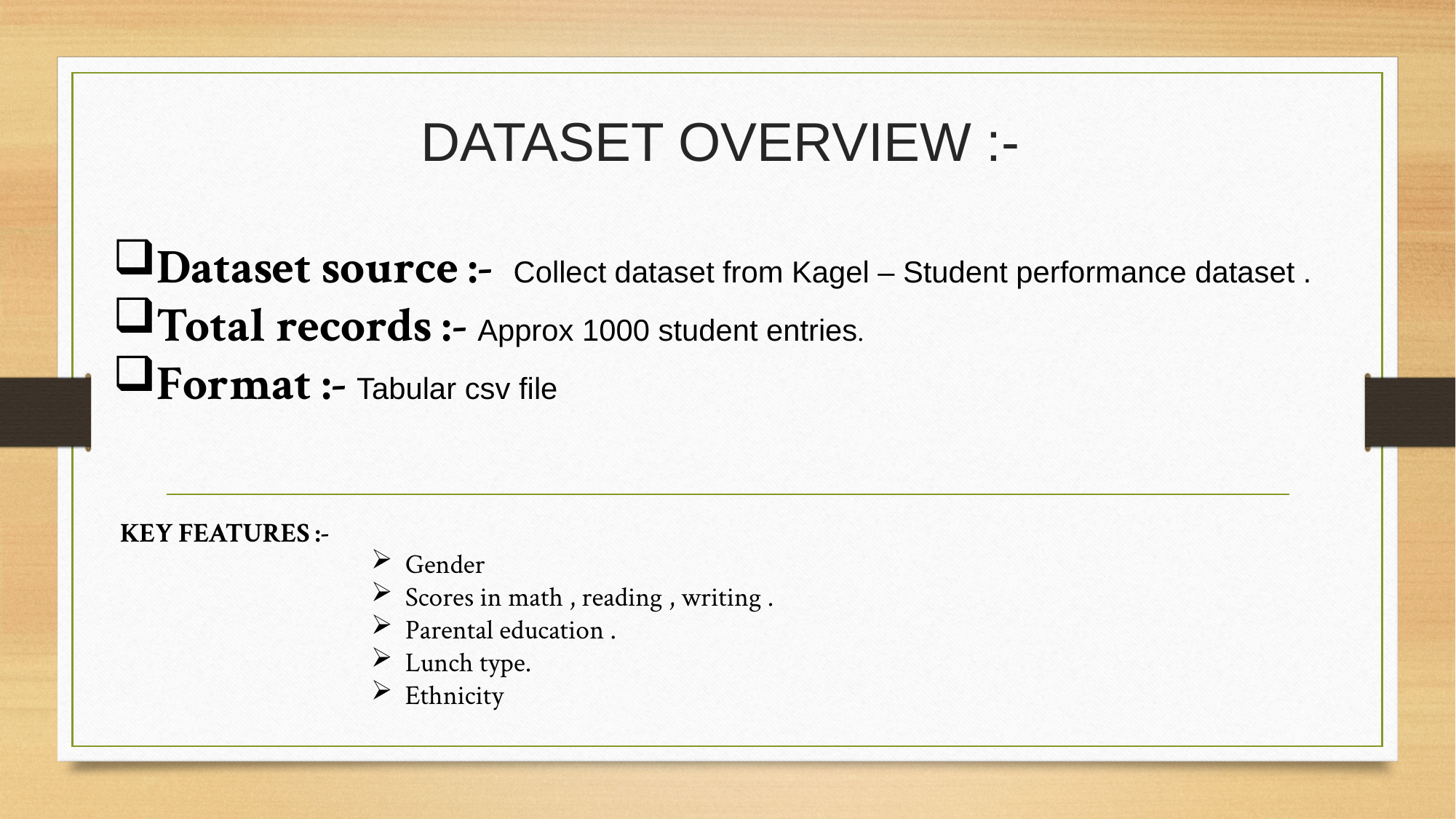

# DATASET OVERVIEW :-
Dataset source :-  Collect dataset from Kagel – Student performance dataset .
Total records :- Approx 1000 student entries.
Format :- Tabular csv file
KEY FEATURES :-
Gender
Scores in math , reading , writing .
Parental education .
Lunch type.
Ethnicity